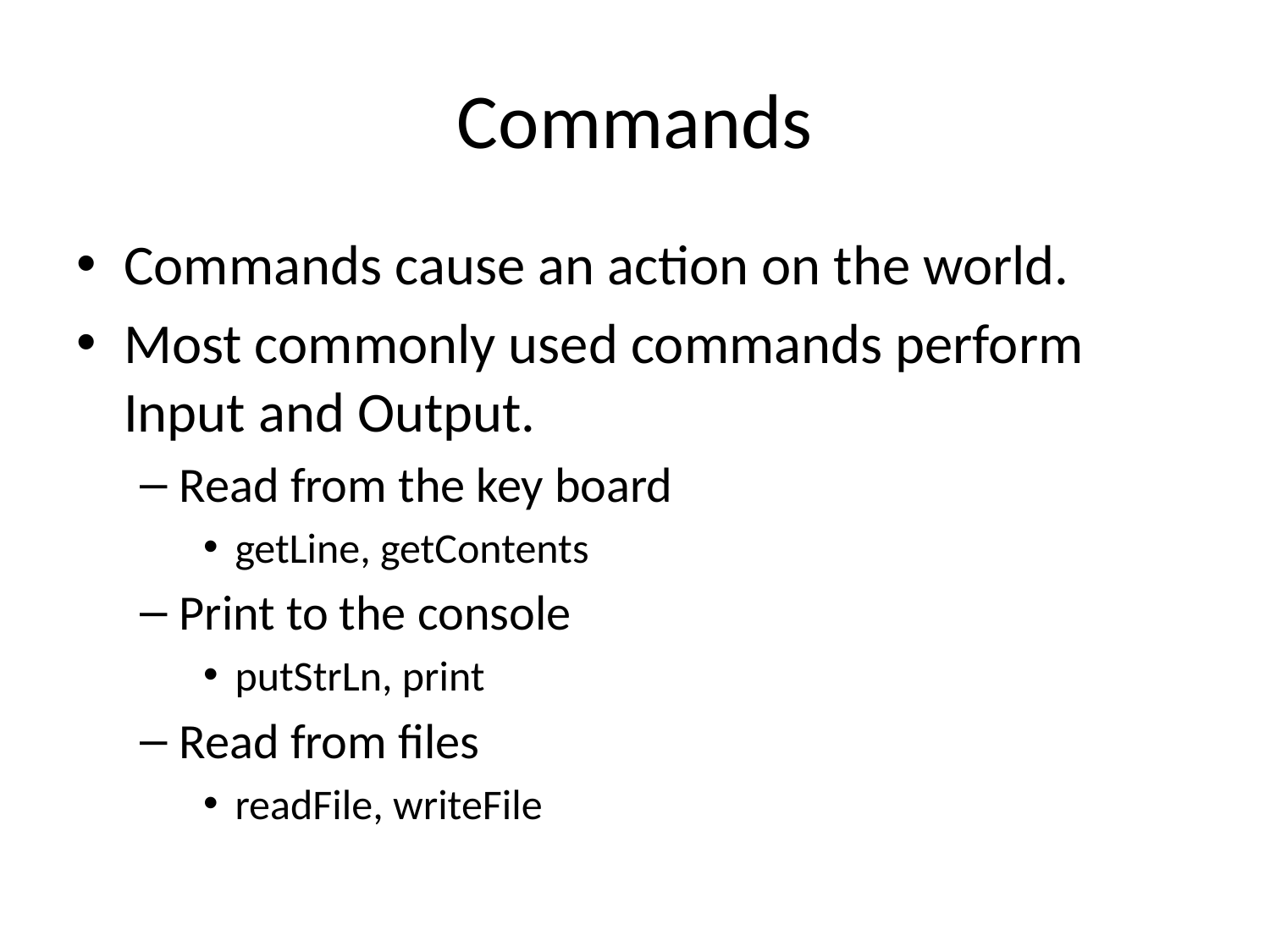

# Commands
Commands cause an action on the world.
Most commonly used commands perform Input and Output.
Read from the key board
getLine, getContents
Print to the console
putStrLn, print
Read from files
readFile, writeFile